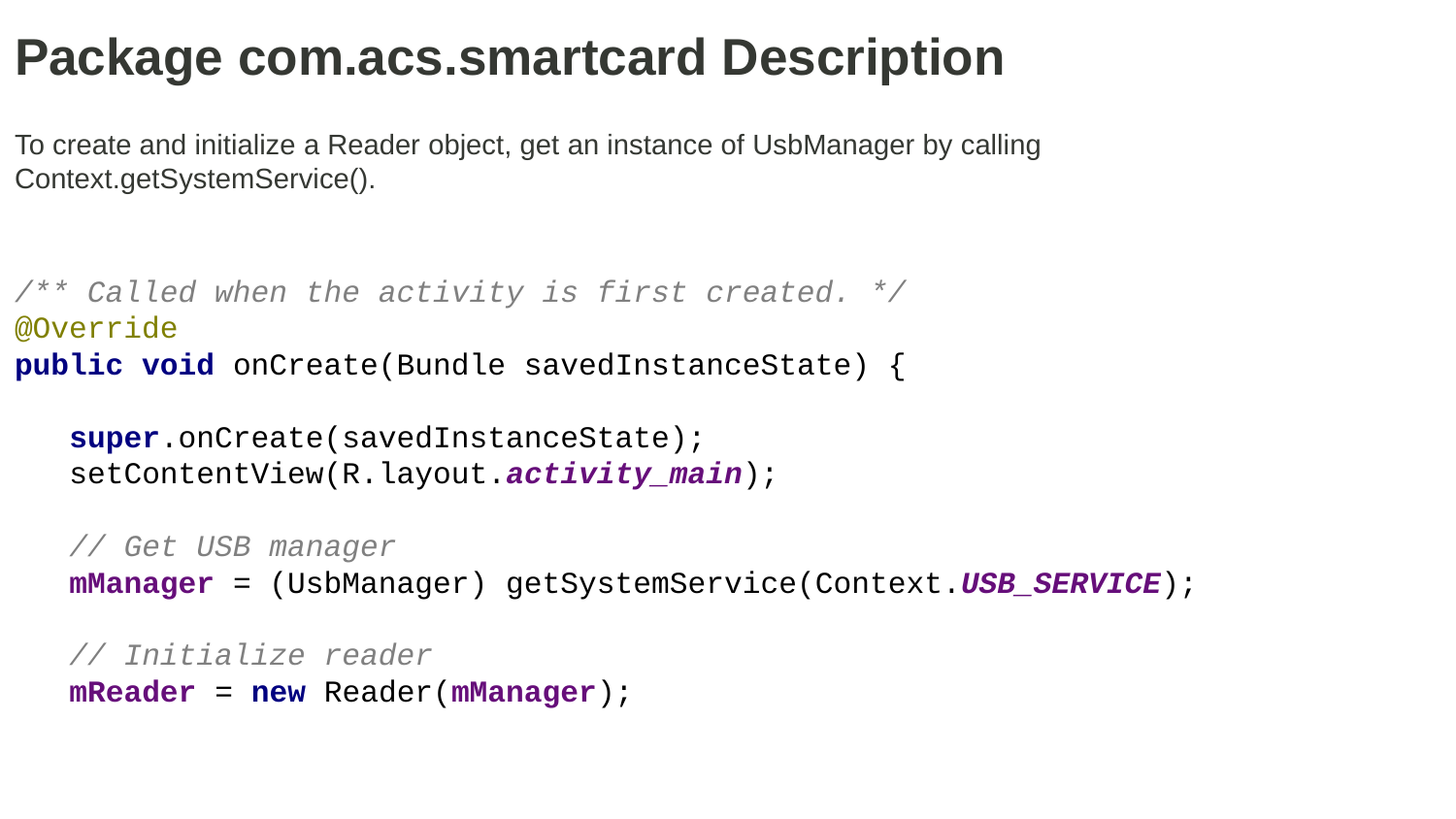

Package com.acs.smartcard Description
To create and initialize a Reader object, get an instance of UsbManager by calling Context.getSystemService().
/** Called when the activity is first created. */
@Override
public void onCreate(Bundle savedInstanceState) {

   super.onCreate(savedInstanceState);
   setContentView(R.layout.activity_main);

   // Get USB manager
   mManager = (UsbManager) getSystemService(Context.USB_SERVICE);

   // Initialize reader
   mReader = new Reader(mManager);